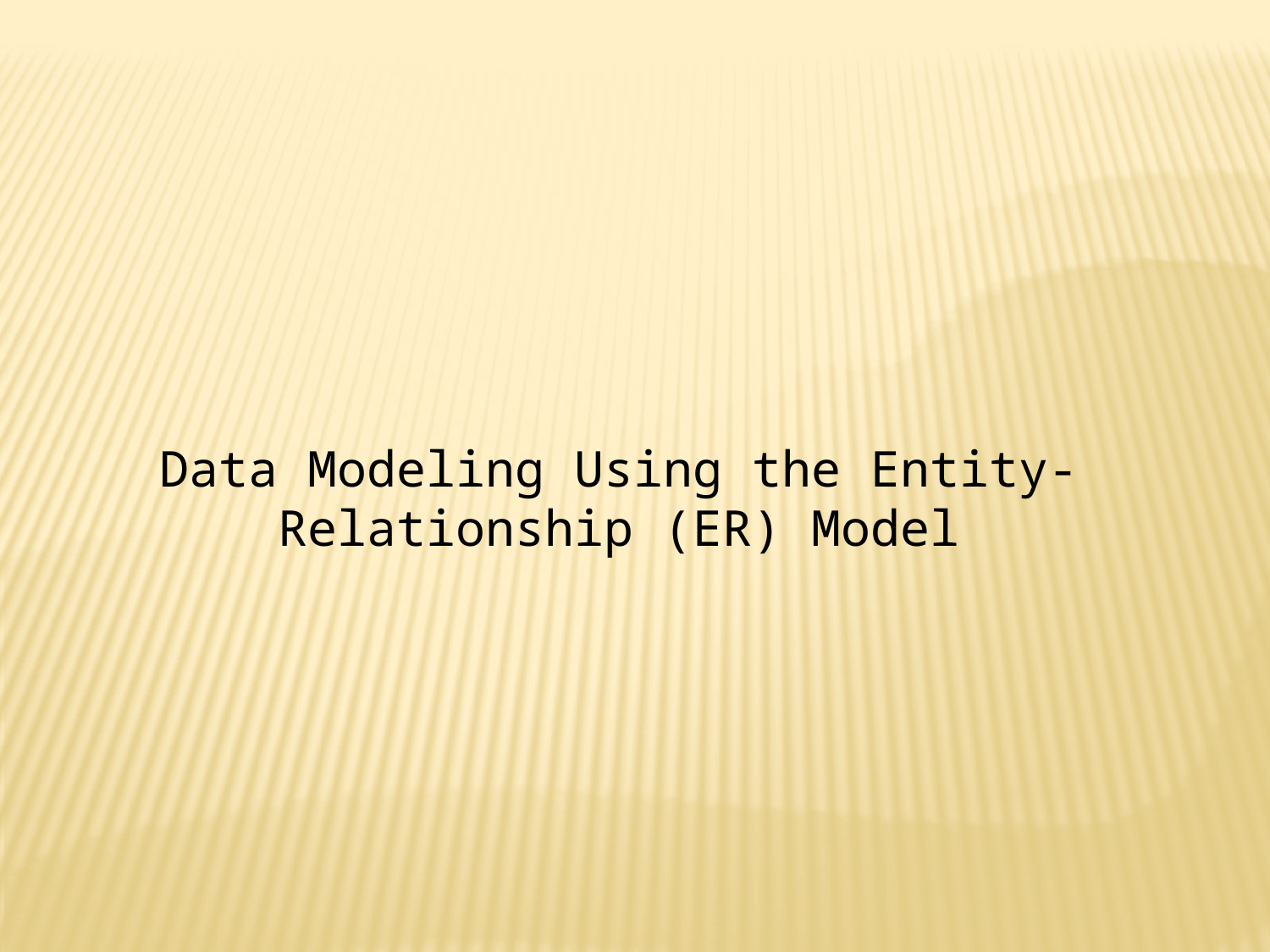

Data Modeling Using the Entity-Relationship (ER) Model